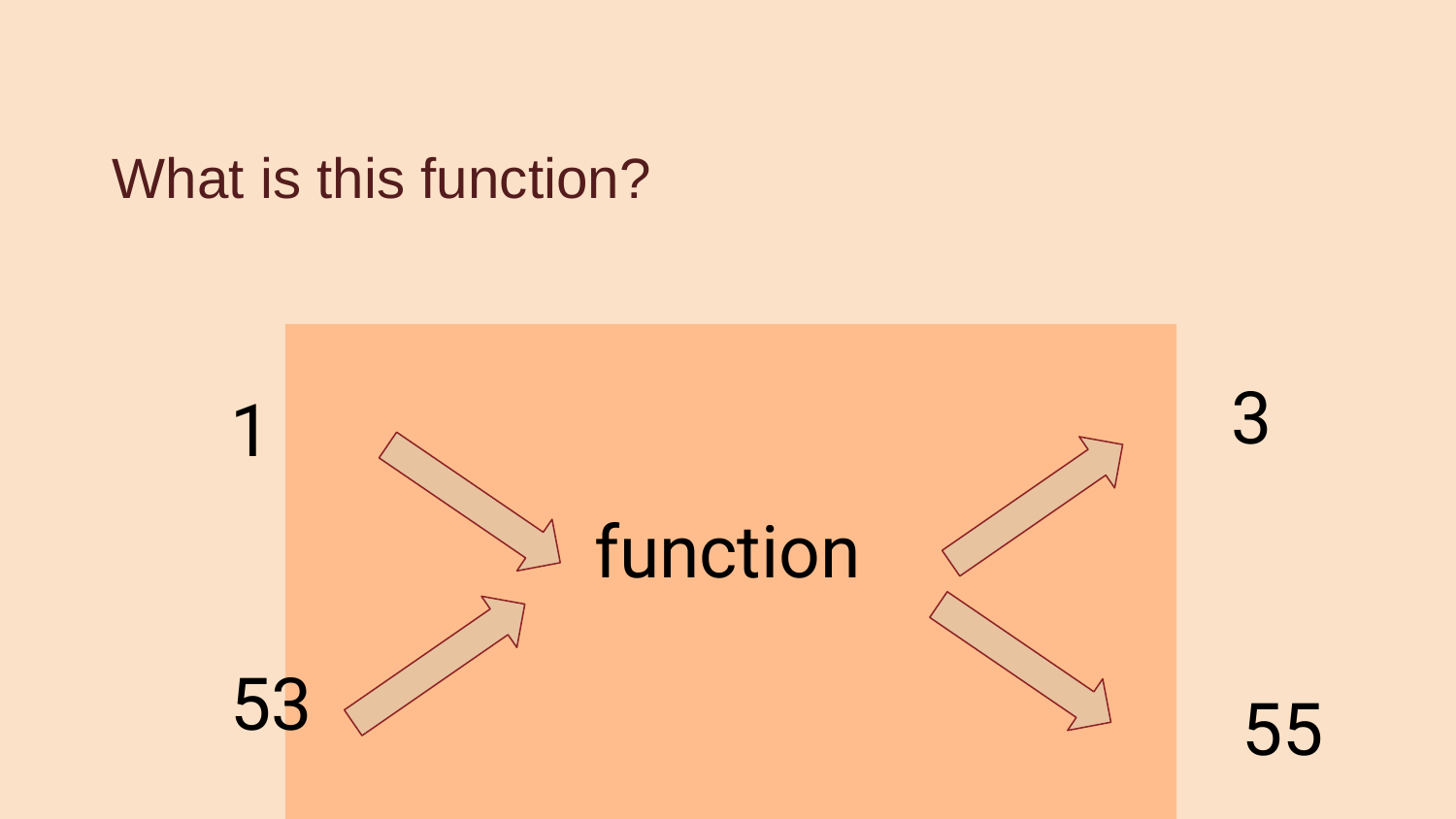

# What is this function?
3
1

function

53
55